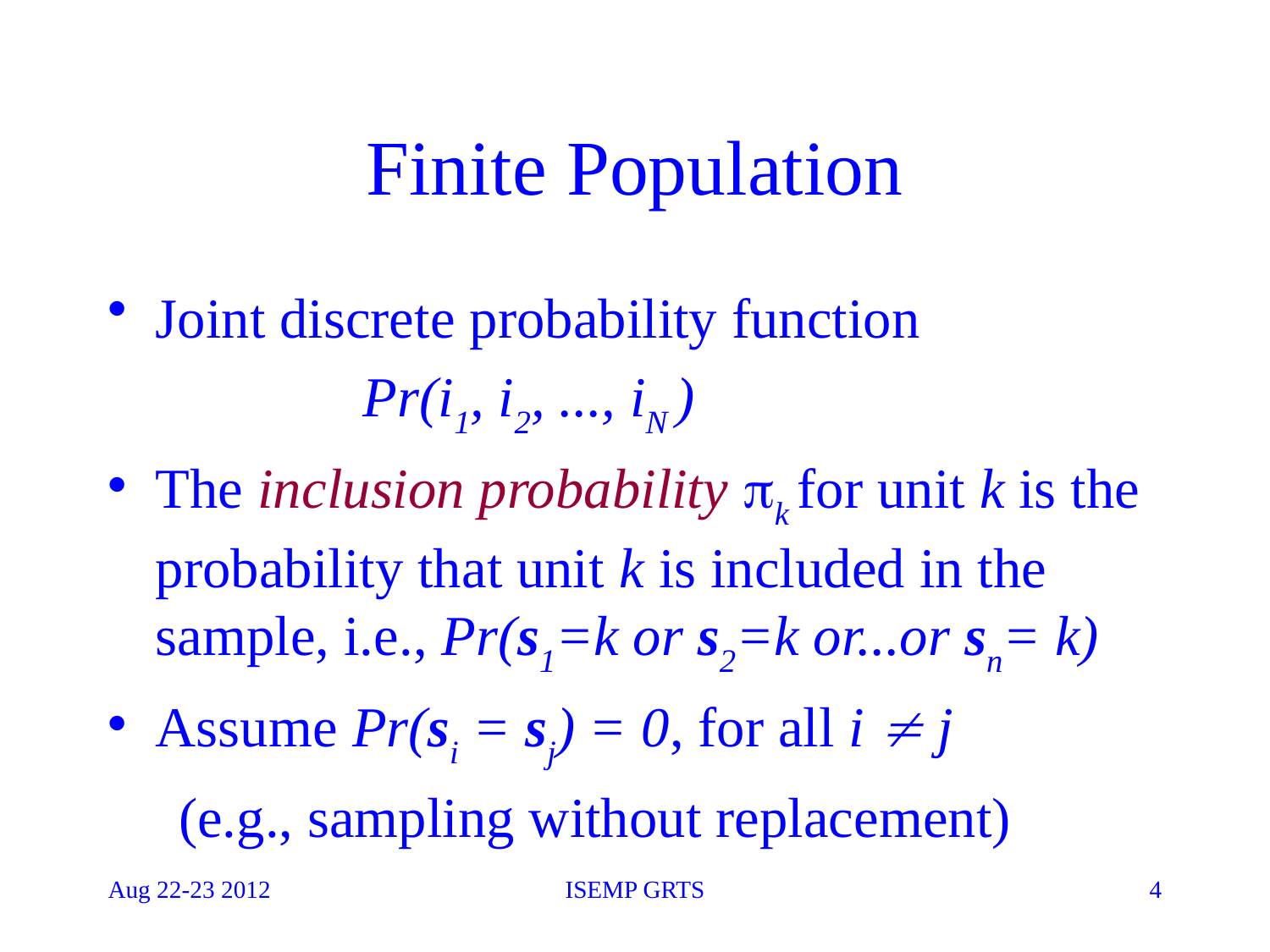

# Finite Population
Joint discrete probability function
                  Pr(i1, i2, ..., iN )
The inclusion probability πk for unit k is the probability that unit k is included in the sample, i.e., Pr(s1=k or s2=k or...or sn= k)
Assume Pr(si = sj) = 0, for all i ≠ j
     (e.g., sampling without replacement)
Aug 22-23 2012
ISEMP GRTS
4